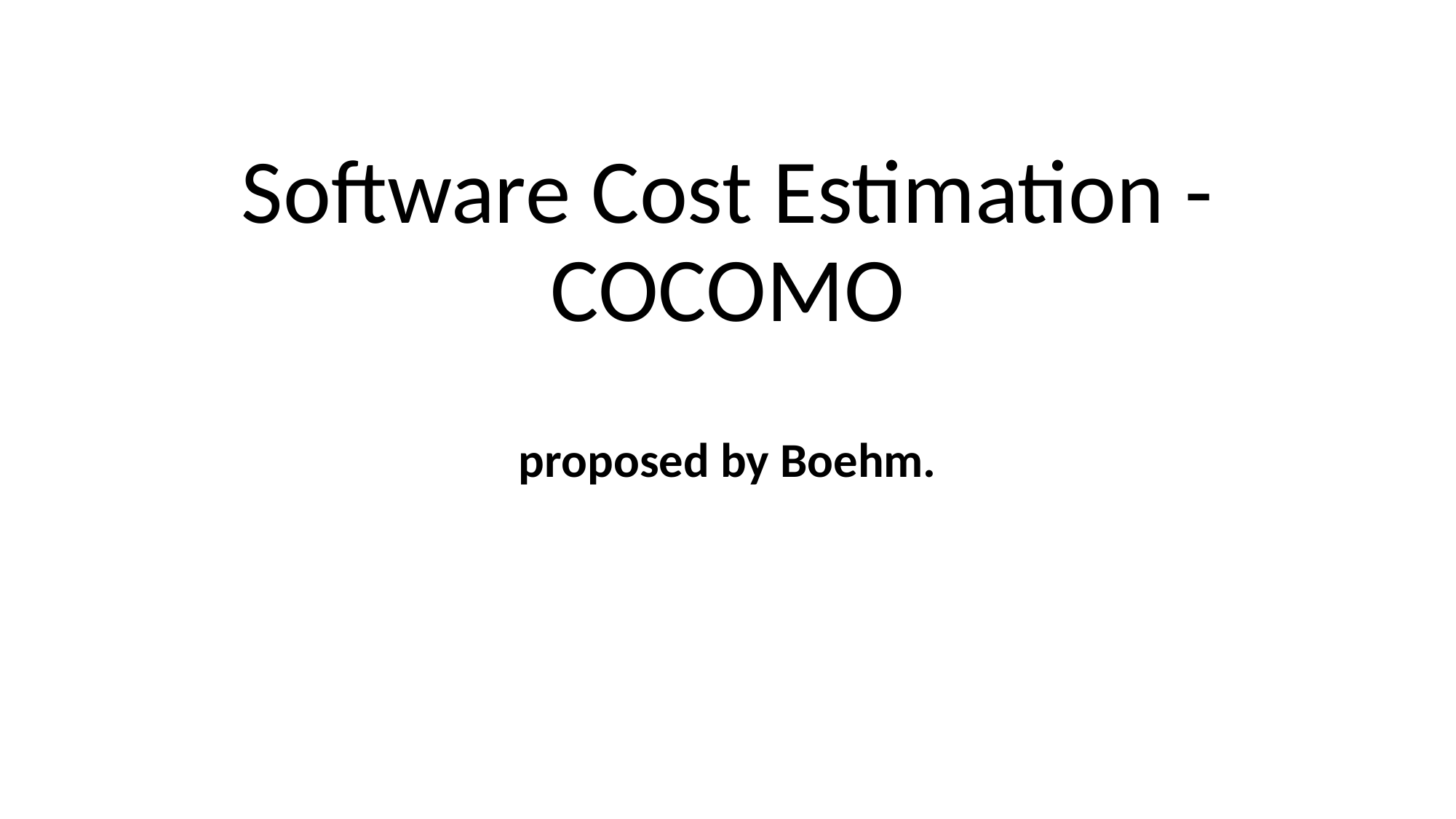

# Software Cost Estimation - COCOMO
proposed by Boehm.